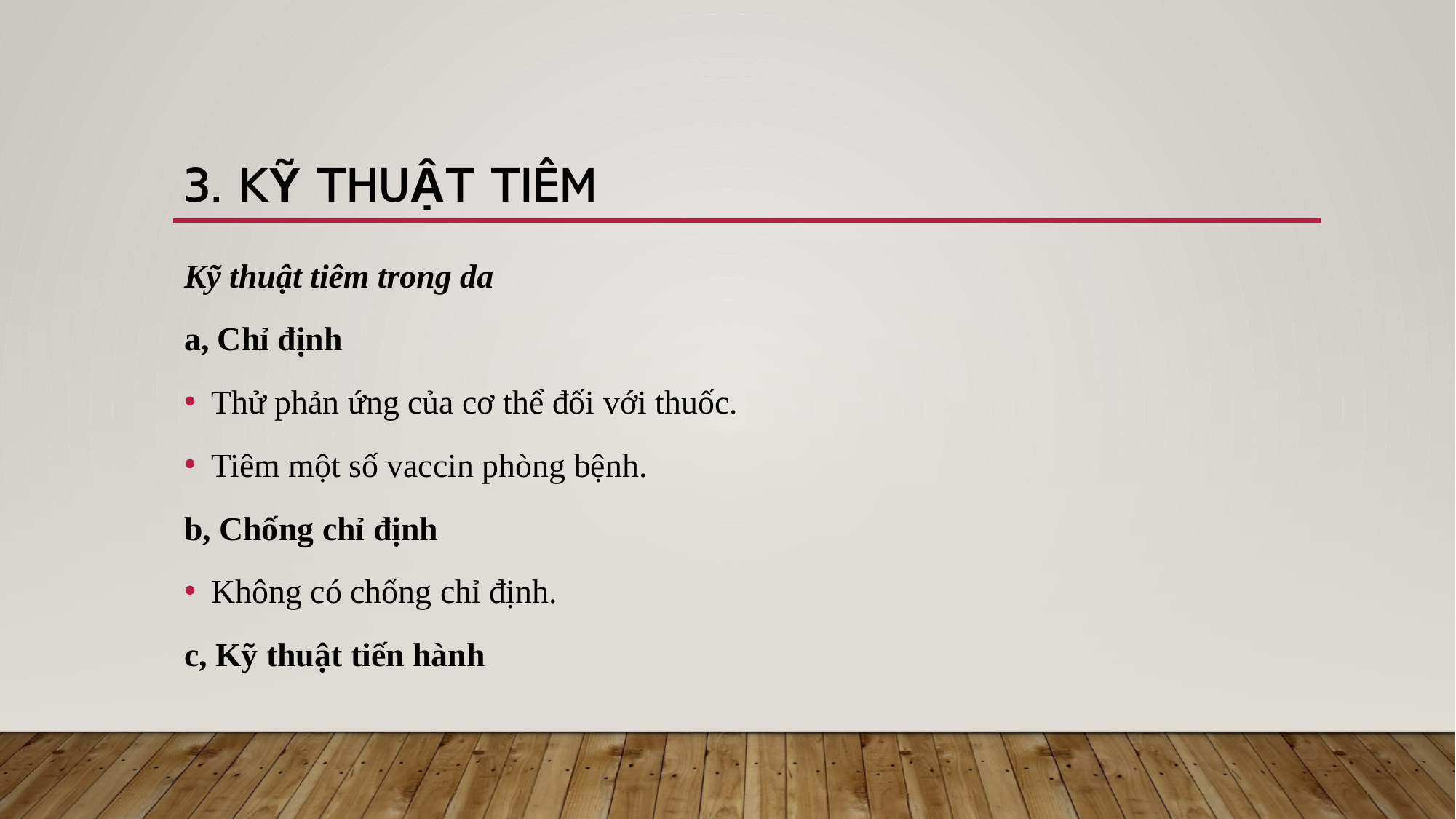

# 3. Kỹ thuật tiêm
Kỹ thuật tiêm trong da
a, Chỉ định
Thử phản ứng của cơ thể đối với thuốc.
Tiêm một số vaccin phòng bệnh.
b, Chống chỉ định
Không có chống chỉ định.
c, Kỹ thuật tiến hành